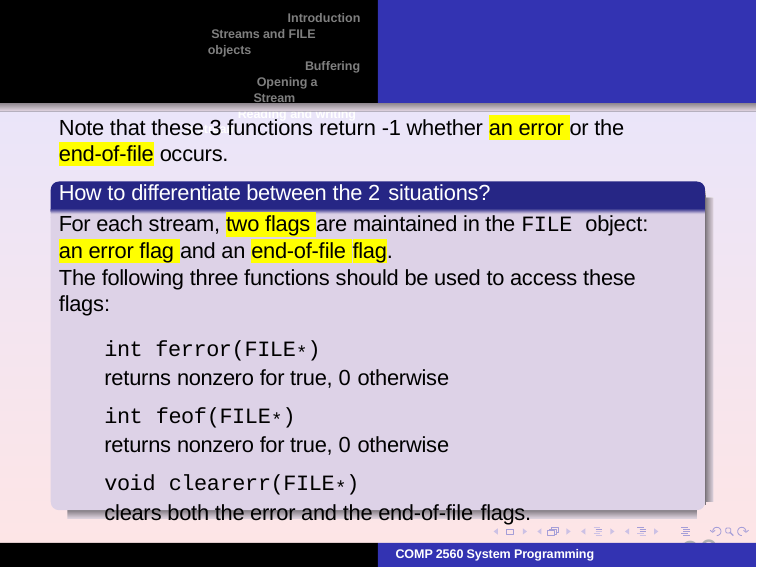

Introduction  Streams and FILE objects
Buffering  Opening a Stream
Reading and writing a stream

Note that these 3 functions return -1 whether an error or the  end-of-file occurs.
How to differentiate between the 2 situations?
For each stream, two flags are maintained in the FILE object:  an error flag and an end-of-file flag.
The following three functions should be used to access these  flags:
int ferror(FILE*)
returns nonzero for true, 0 otherwise
int feof(FILE*)
returns nonzero for true, 0 otherwise
void clearerr(FILE*)
clears both the error and the end-of-file flags.

28

COMP 2560 System Programming